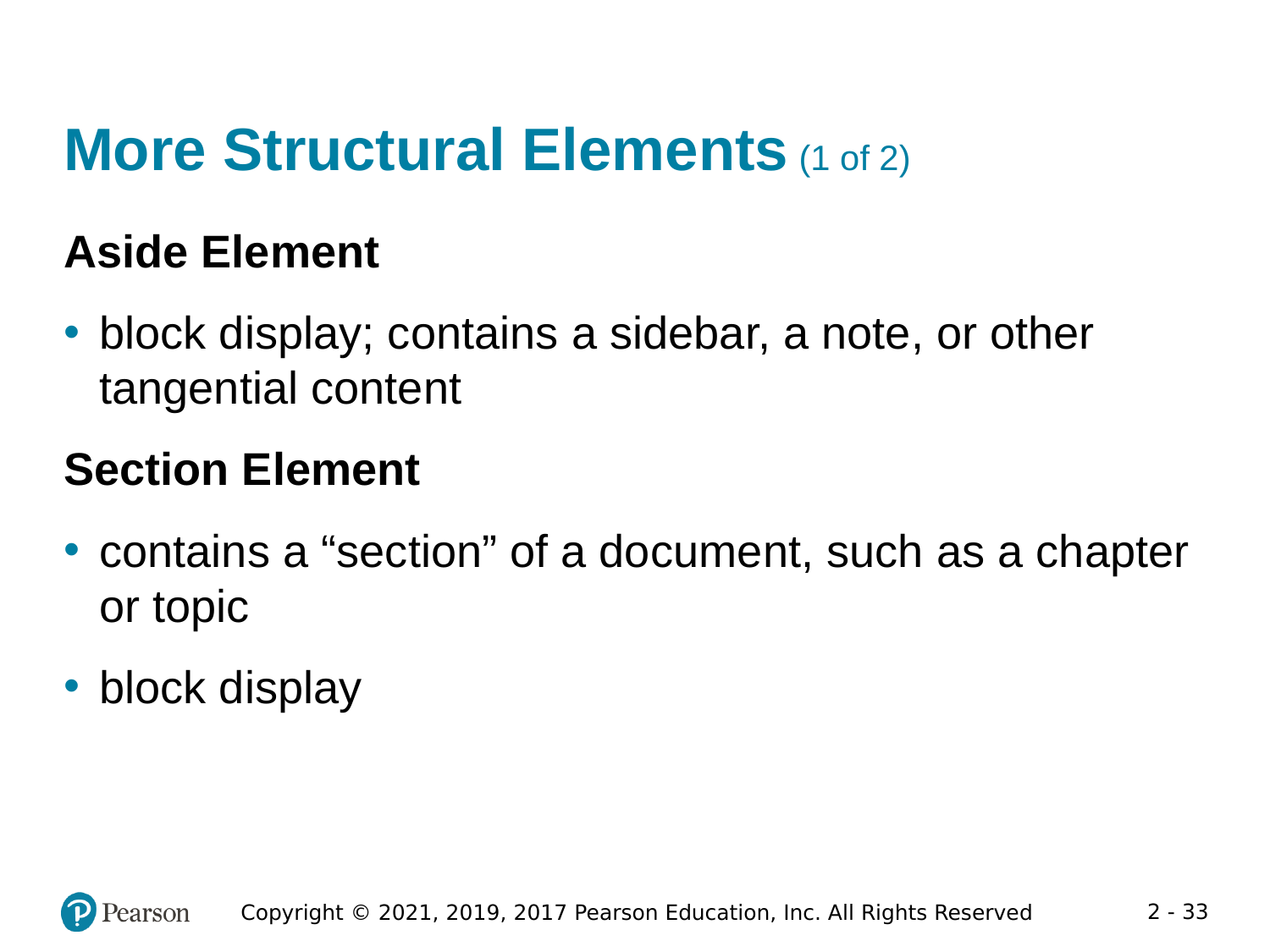

# More Structural Elements (1 of 2)
Aside Element
block display; contains a sidebar, a note, or other tangential content
Section Element
contains a “section” of a document, such as a chapter or topic
block display